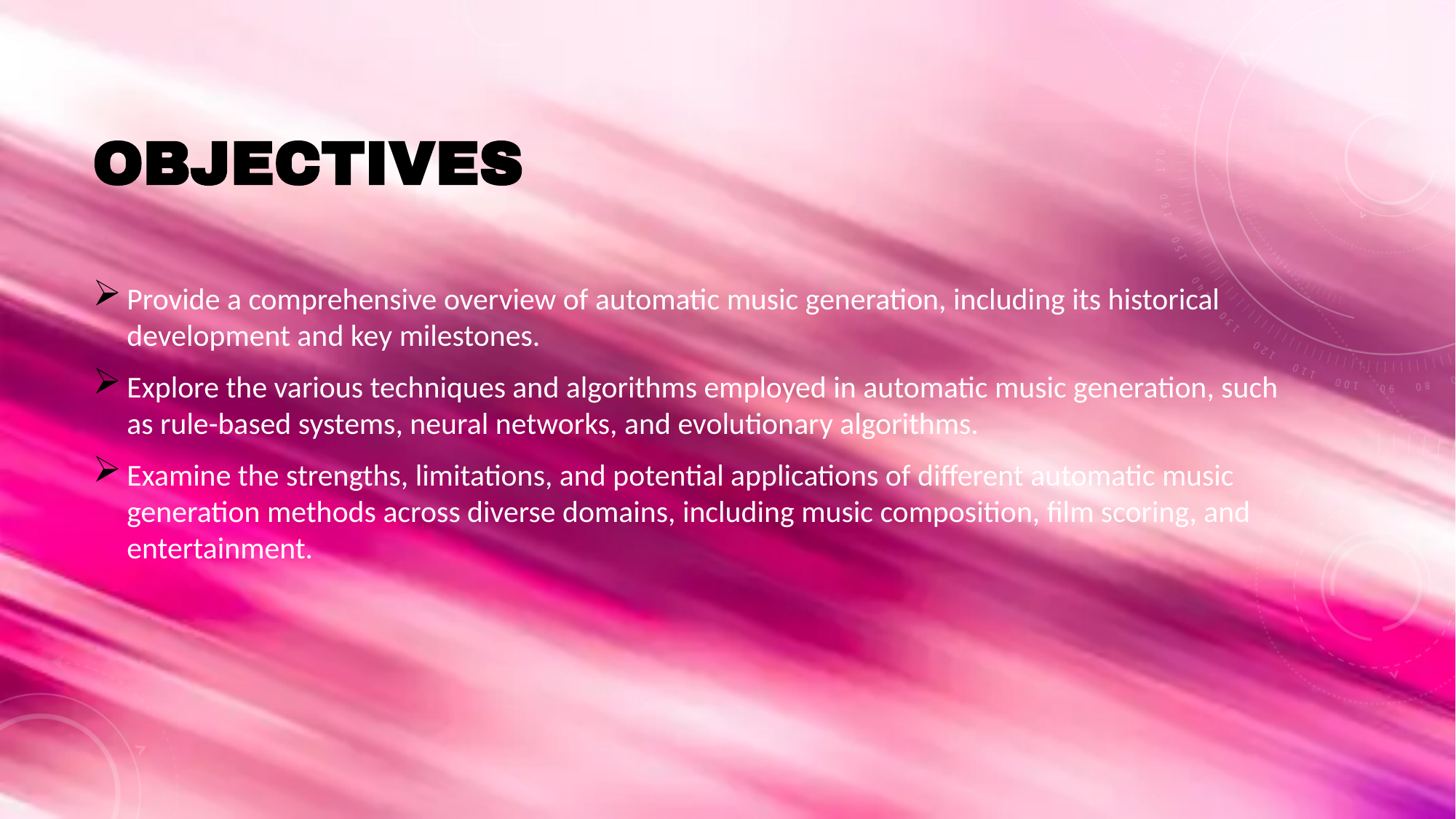

# OBJECTIVES
Provide a comprehensive overview of automatic music generation, including its historical development and key milestones.
Explore the various techniques and algorithms employed in automatic music generation, such as rule-based systems, neural networks, and evolutionary algorithms.
Examine the strengths, limitations, and potential applications of different automatic music generation methods across diverse domains, including music composition, film scoring, and entertainment.